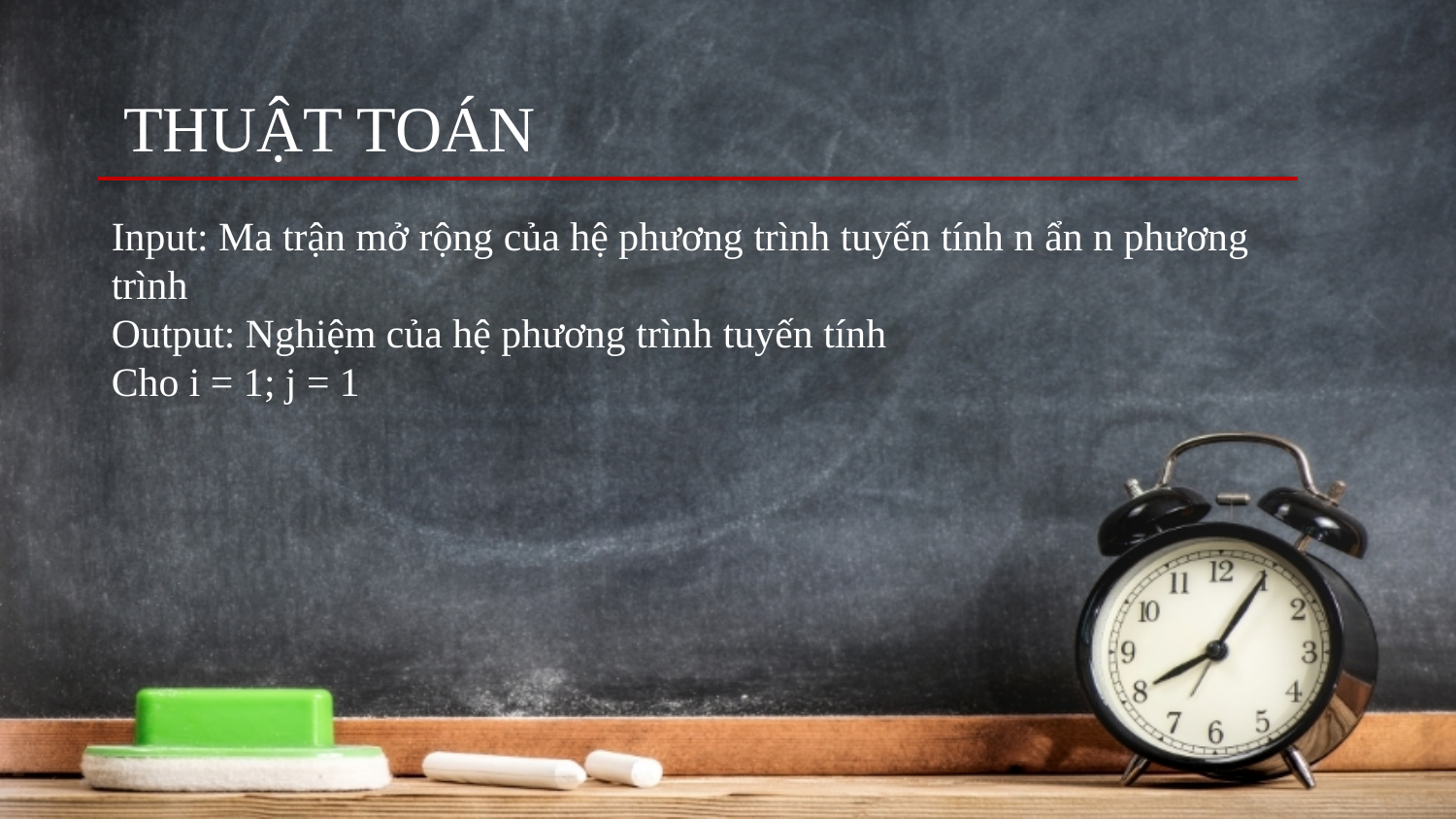

THUẬT TOÁN
Input: Ma trận mở rộng của hệ phương trình tuyến tính n ẩn n phương trình
Output: Nghiệm của hệ phương trình tuyến tính
Cho i = 1; j = 1